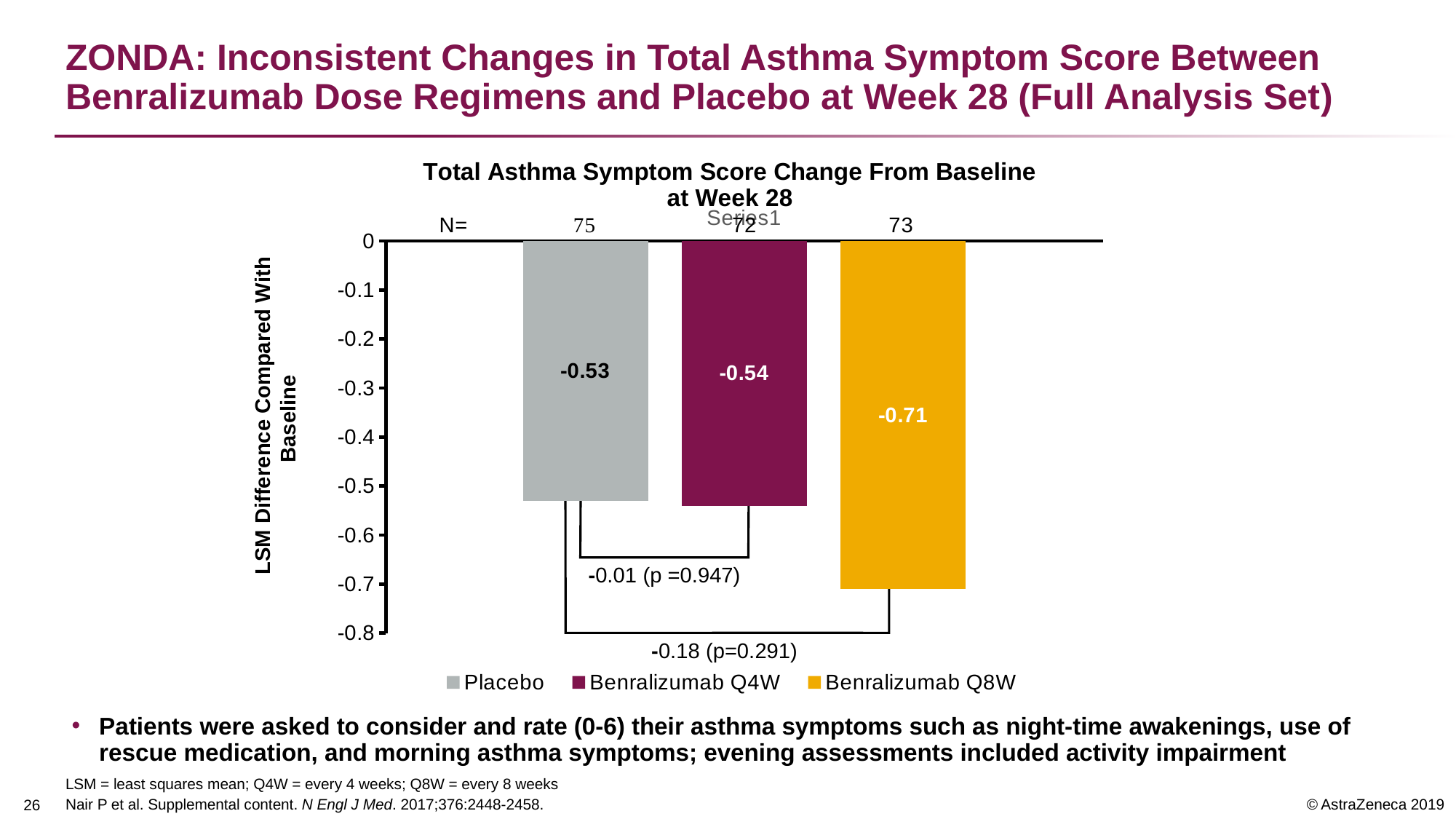

# ZONDA: Inconsistent Changes in Total Asthma Symptom Score Between Benralizumab Dose Regimens and Placebo at Week 28 (Full Analysis Set)

### Chart: Total Asthma Symptom Score Change From Baseline at Week 28

| Category | Placebo | Benralizumab Q4W | Benralizumab Q8W |
|---|---|---|---|
|  | -0.53 | -0.54 | -0.71 |
LSM Difference Compared With Baseline

-0.01 (p =0.947)

-0.18 (p=0.291)

LSM = least squares mean; Q4W = every 4 weeks; Q8W = every 8 weeks
Nair P et al. Supplemental content. N Engl J Med. 2017;376:2448-2458.
Patients were asked to consider and rate (0-6) their asthma symptoms such as night-time awakenings, use of rescue medication, and morning asthma symptoms; evening assessments included activity impairment
26